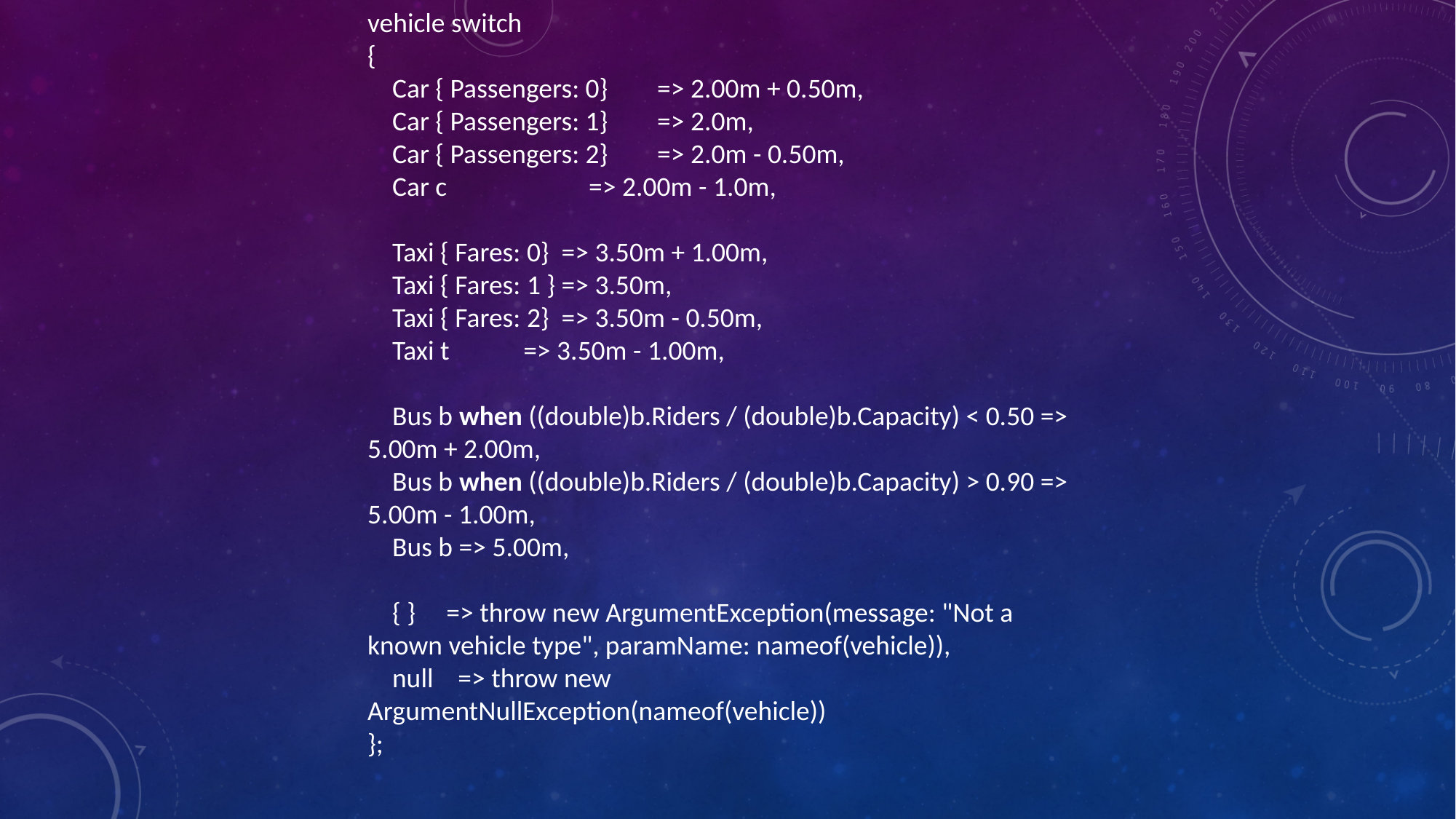

vehicle switch
{
    Car { Passengers: 0}        => 2.00m + 0.50m,
    Car { Passengers: 1}        => 2.0m,
    Car { Passengers: 2}        => 2.0m - 0.50m,
    Car c                       => 2.00m - 1.0m,

    Taxi { Fares: 0}  => 3.50m + 1.00m,
    Taxi { Fares: 1 } => 3.50m,
    Taxi { Fares: 2}  => 3.50m - 0.50m,
    Taxi t            => 3.50m - 1.00m,

    Bus b when ((double)b.Riders / (double)b.Capacity) < 0.50 => 5.00m + 2.00m,
    Bus b when ((double)b.Riders / (double)b.Capacity) > 0.90 => 5.00m - 1.00m,
    Bus b => 5.00m,

    { }     => throw new ArgumentException(message: "Not a known vehicle type", paramName: nameof(vehicle)),
    null    => throw new ArgumentNullException(nameof(vehicle))
};